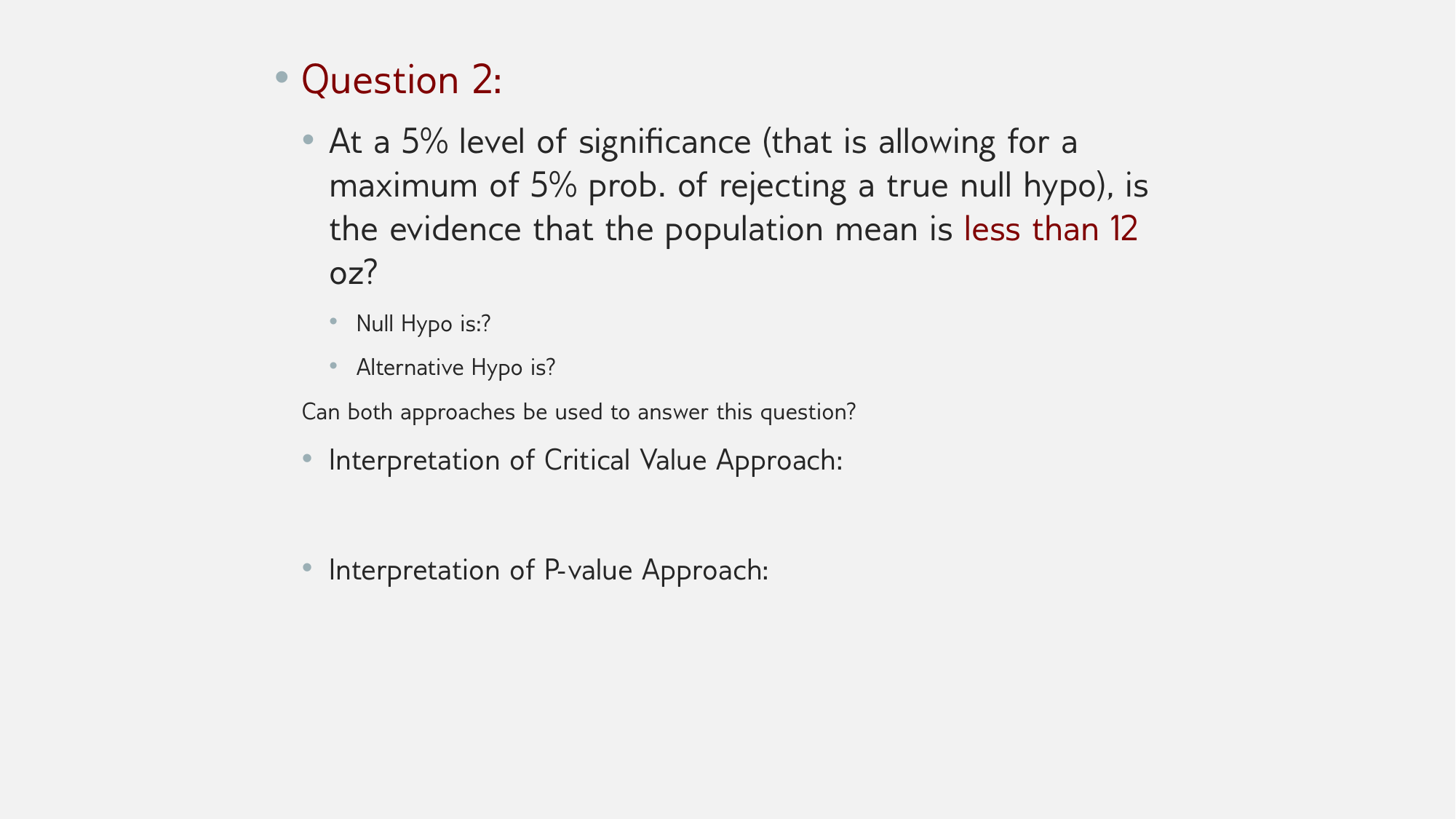

Question 2:
At a 5% level of significance (that is allowing for a maximum of 5% prob. of rejecting a true null hypo), is the evidence that the population mean is less than 12 oz?
Null Hypo is:?
Alternative Hypo is?
Can both approaches be used to answer this question?
Interpretation of Critical Value Approach:

Interpretation of P-value Approach: